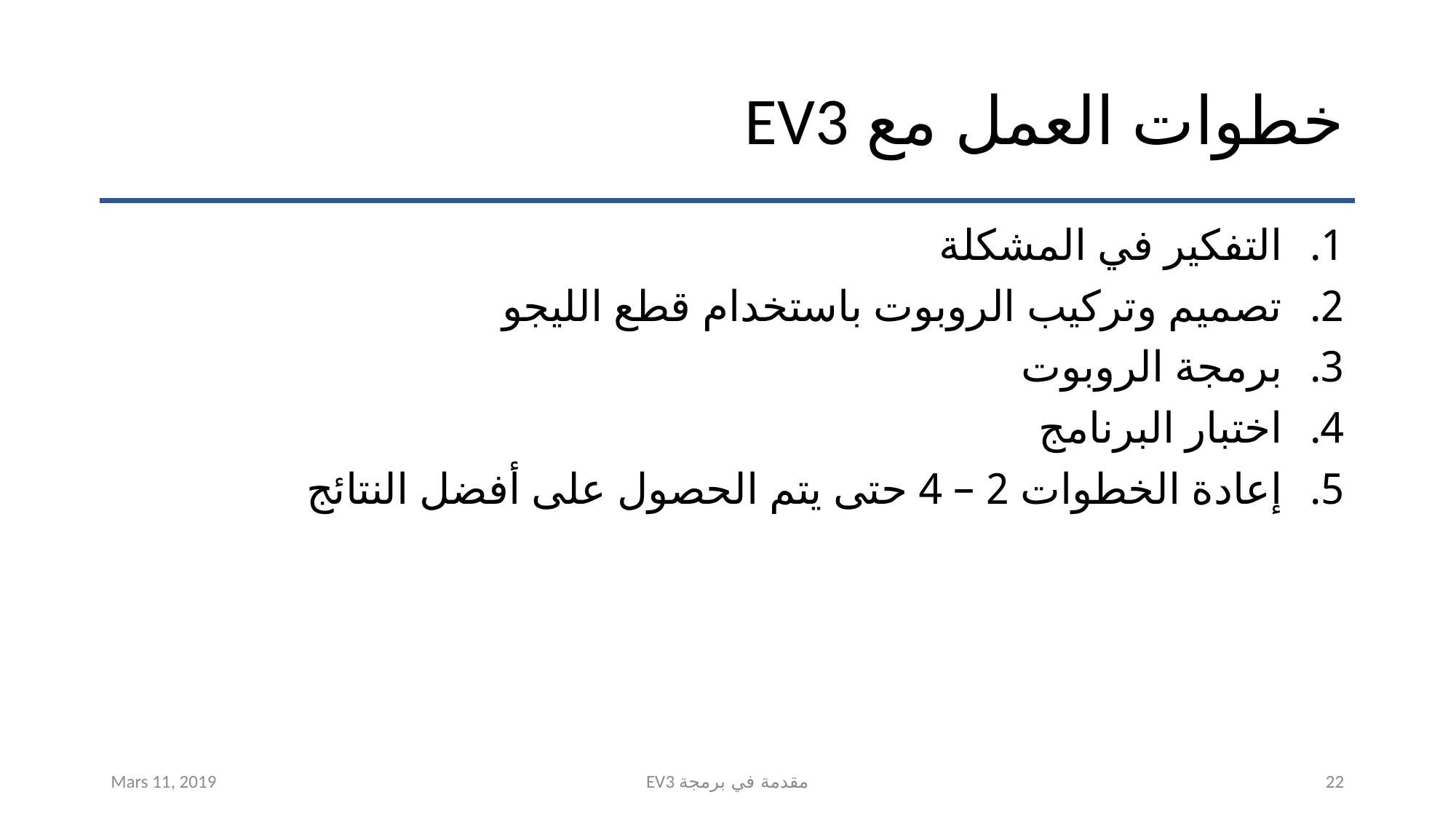

# خطوات العمل مع EV3
التفكير في المشكلة
تصميم وتركيب الروبوت باستخدام قطع الليجو
برمجة الروبوت
اختبار البرنامج
إعادة الخطوات 2 – 4 حتى يتم الحصول على أفضل النتائج
Mars 11, 2019
EV3 مقدمة في برمجة
22